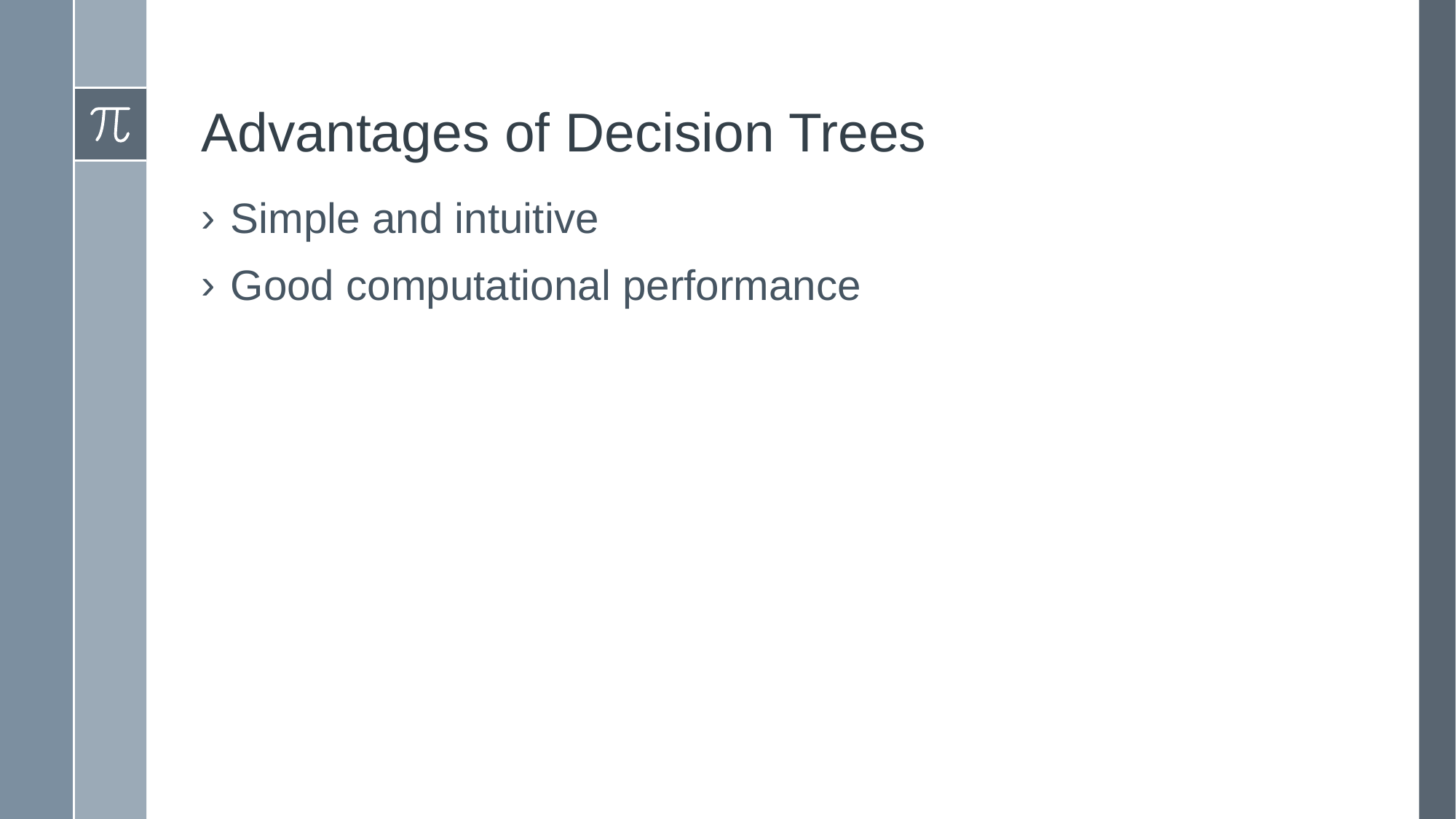

# Advantages of Decision Trees
Simple and intuitive
Good computational performance